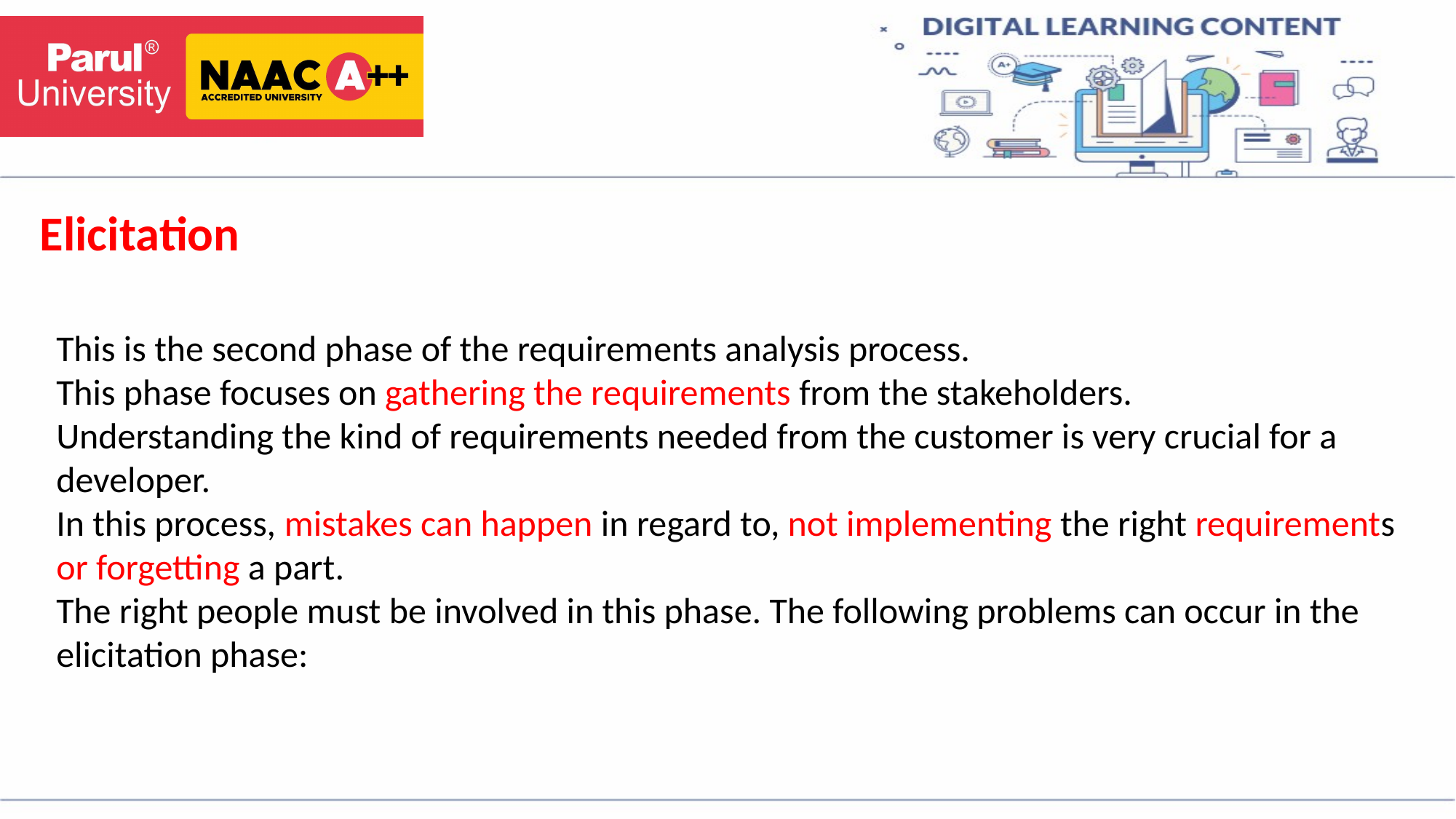

# Elicitation
This is the second phase of the requirements analysis process.
This phase focuses on gathering the requirements from the stakeholders.
Understanding the kind of requirements needed from the customer is very crucial for a developer.
In this process, mistakes can happen in regard to, not implementing the right requirements or forgetting a part.
The right people must be involved in this phase. The following problems can occur in the elicitation phase: